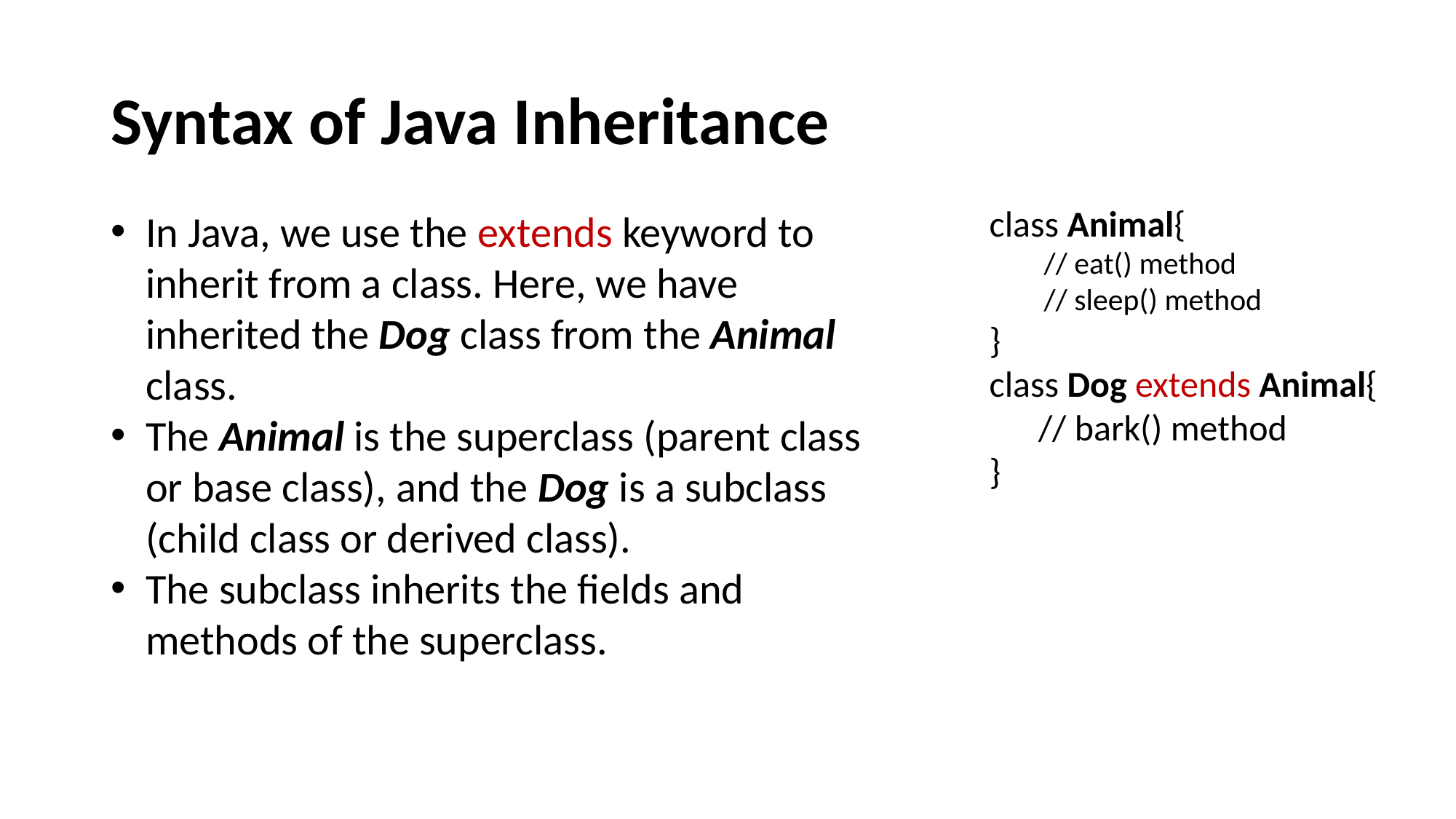

# Syntax of Java Inheritance

class Animal{
// eat() method
// sleep() method
}
class Dog extends Animal{
      // bark() method
}

In Java, we use the extends keyword to inherit from a class. Here, we have inherited the Dog class from the Animal class.
The Animal is the superclass (parent class or base class), and the Dog is a subclass (child class or derived class).
The subclass inherits the fields and methods of the superclass.